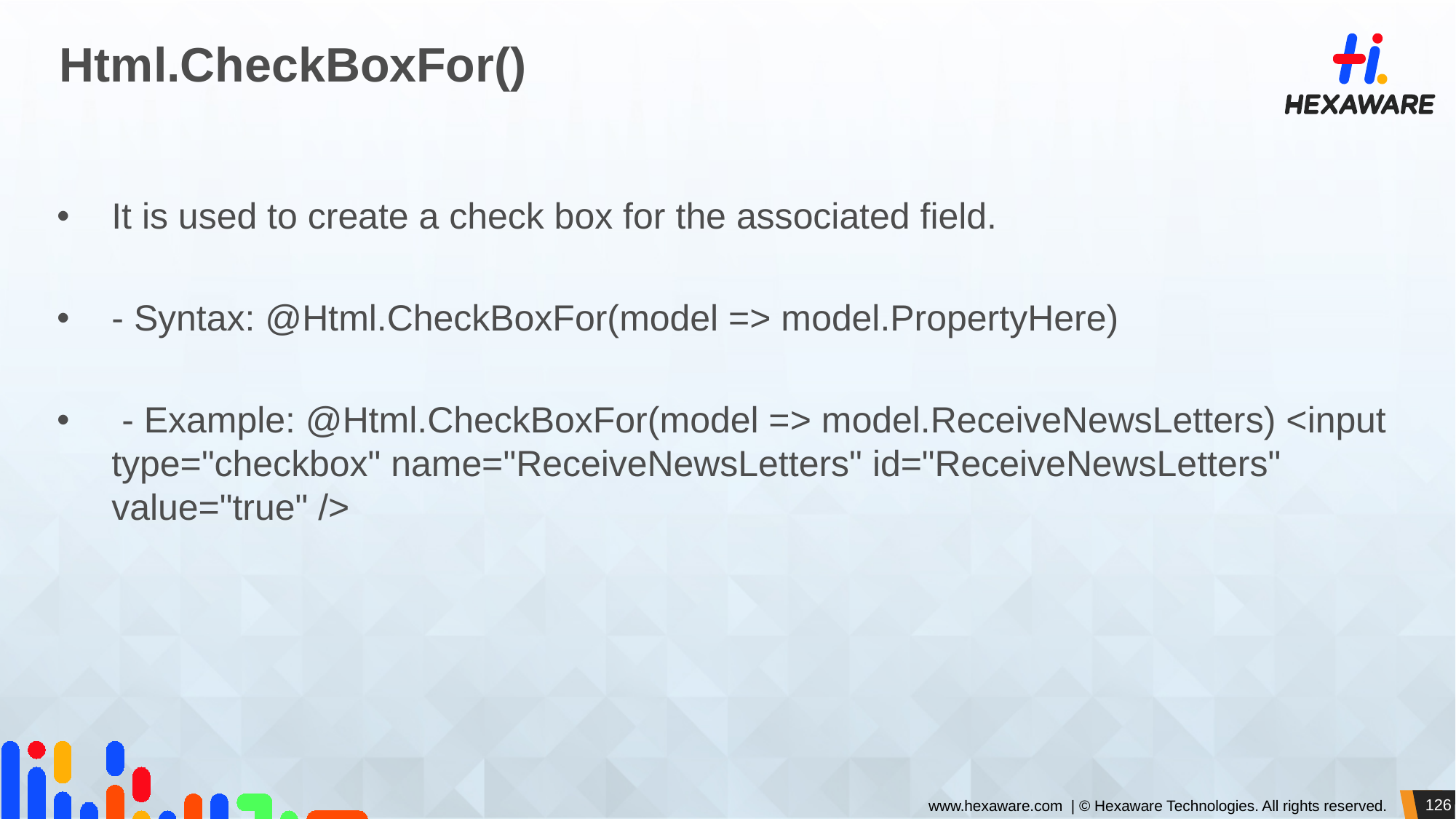

# Html.CheckBoxFor()
It is used to create a check box for the associated field.

- Syntax: @Html.CheckBoxFor(model => model.PropertyHere)

 - Example: @Html.CheckBoxFor(model => model.ReceiveNewsLetters) <input type="checkbox" name="ReceiveNewsLetters" id="ReceiveNewsLetters" value="true" />